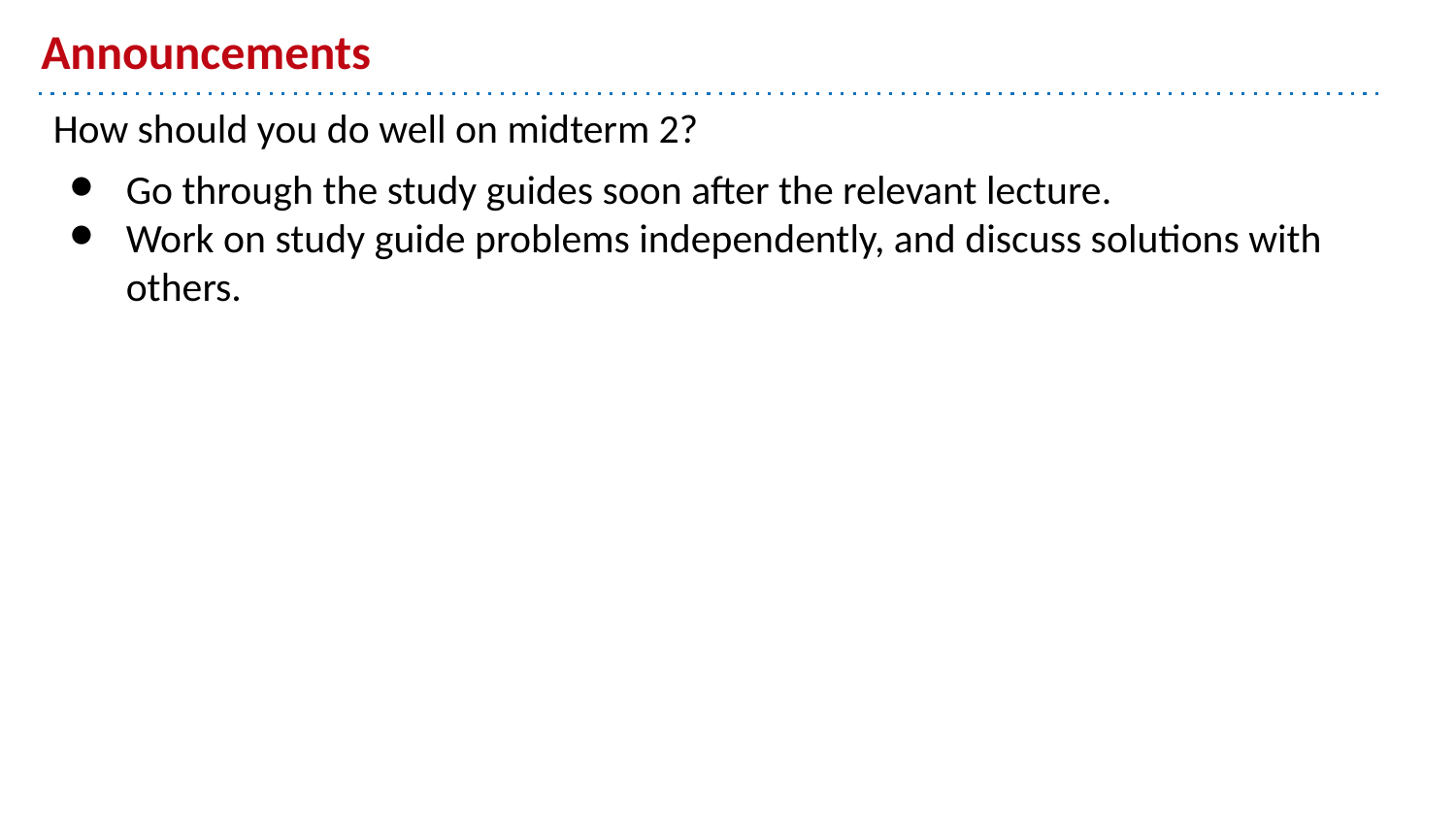

# Announcements
How should you do well on midterm 2?
Go through the study guides soon after the relevant lecture.
Work on study guide problems independently, and discuss solutions with others.